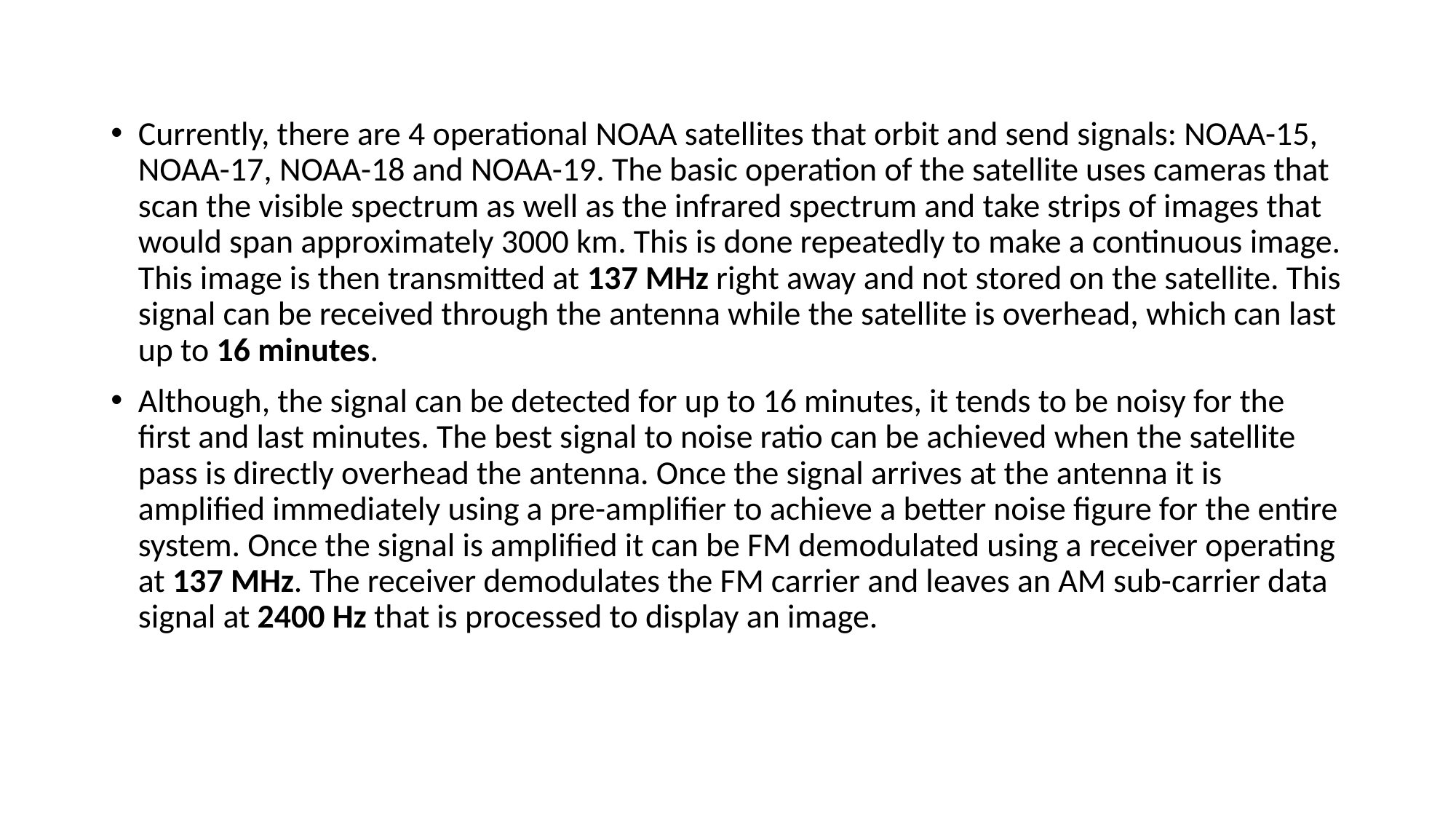

Currently, there are 4 operational NOAA satellites that orbit and send signals: NOAA-15, NOAA-17, NOAA-18 and NOAA-19. The basic operation of the satellite uses cameras that scan the visible spectrum as well as the infrared spectrum and take strips of images that would span approximately 3000 km. This is done repeatedly to make a continuous image. This image is then transmitted at 137 MHz right away and not stored on the satellite. This signal can be received through the antenna while the satellite is overhead, which can last up to 16 minutes.
Although, the signal can be detected for up to 16 minutes, it tends to be noisy for the first and last minutes. The best signal to noise ratio can be achieved when the satellite pass is directly overhead the antenna. Once the signal arrives at the antenna it is amplified immediately using a pre-amplifier to achieve a better noise figure for the entire system. Once the signal is amplified it can be FM demodulated using a receiver operating at 137 MHz. The receiver demodulates the FM carrier and leaves an AM sub-carrier data signal at 2400 Hz that is processed to display an image.